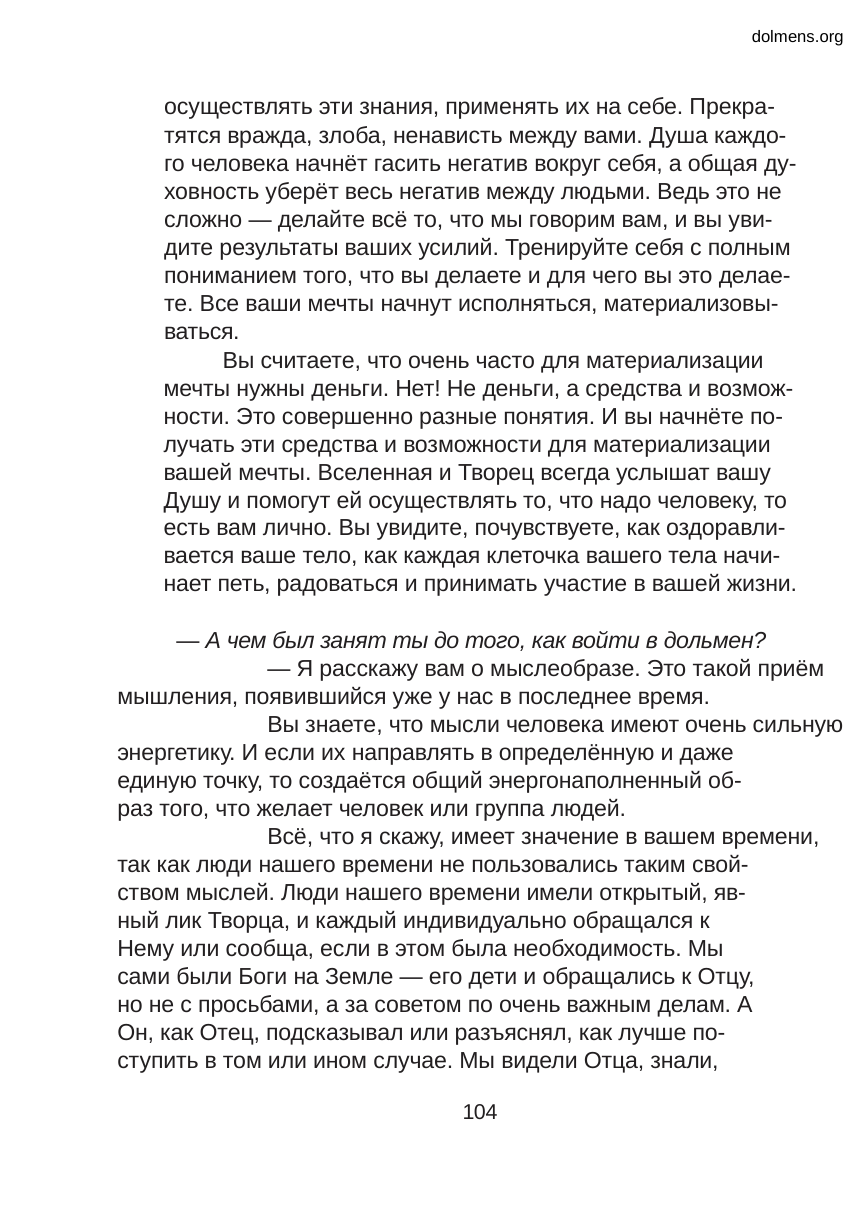

dolmens.org

осуществлять эти знания, применять их на себе. Прекра-
тятся вражда, злоба, ненависть между вами. Душа каждо-
го человека начнёт гасить негатив вокруг себя, а общая ду-
ховность уберёт весь негатив между людьми. Ведь это не
сложно — делайте всё то, что мы говорим вам, и вы уви-
дите результаты ваших усилий. Тренируйте себя с полным
пониманием того, что вы делаете и для чего вы это делае-
те. Все ваши мечты начнут исполняться, материализовы-
ваться.

Вы считаете, что очень часто для материализации
мечты нужны деньги. Нет! Не деньги, а средства и возмож-
ности. Это совершенно разные понятия. И вы начнёте по-
лучать эти средства и возможности для материализации
вашей мечты. Вселенная и Творец всегда услышат вашу
Душу и помогут ей осуществлять то, что надо человеку, то
есть вам лично. Вы увидите, почувствуете, как оздоравли-
вается ваше тело, как каждая клеточка вашего тела начи-
нает петь, радоваться и принимать участие в вашей жизни.

— А чем был занят ты до того, как войти в дольмен?
	— Я расскажу вам о мыслеобразе. Это такой приём
мышления, появившийся уже у нас в последнее время.
	Вы знаете, что мысли человека имеют очень сильную
энергетику. И если их направлять в определённую и даже
единую точку, то создаётся общий энергонаполненный об-
раз того, что желает человек или группа людей.
	Всё, что я скажу, имеет значение в вашем времени,
так как люди нашего времени не пользовались таким свой-
ством мыслей. Люди нашего времени имели открытый, яв-
ный лик Творца, и каждый индивидуально обращался к
Нему или сообща, если в этом была необходимость. Мы
сами были Боги на Земле — его дети и обращались к Отцу,
но не с просьбами, а за советом по очень важным делам. А
Он, как Отец, подсказывал или разъяснял, как лучше по-
ступить в том или ином случае. Мы видели Отца, знали,

104